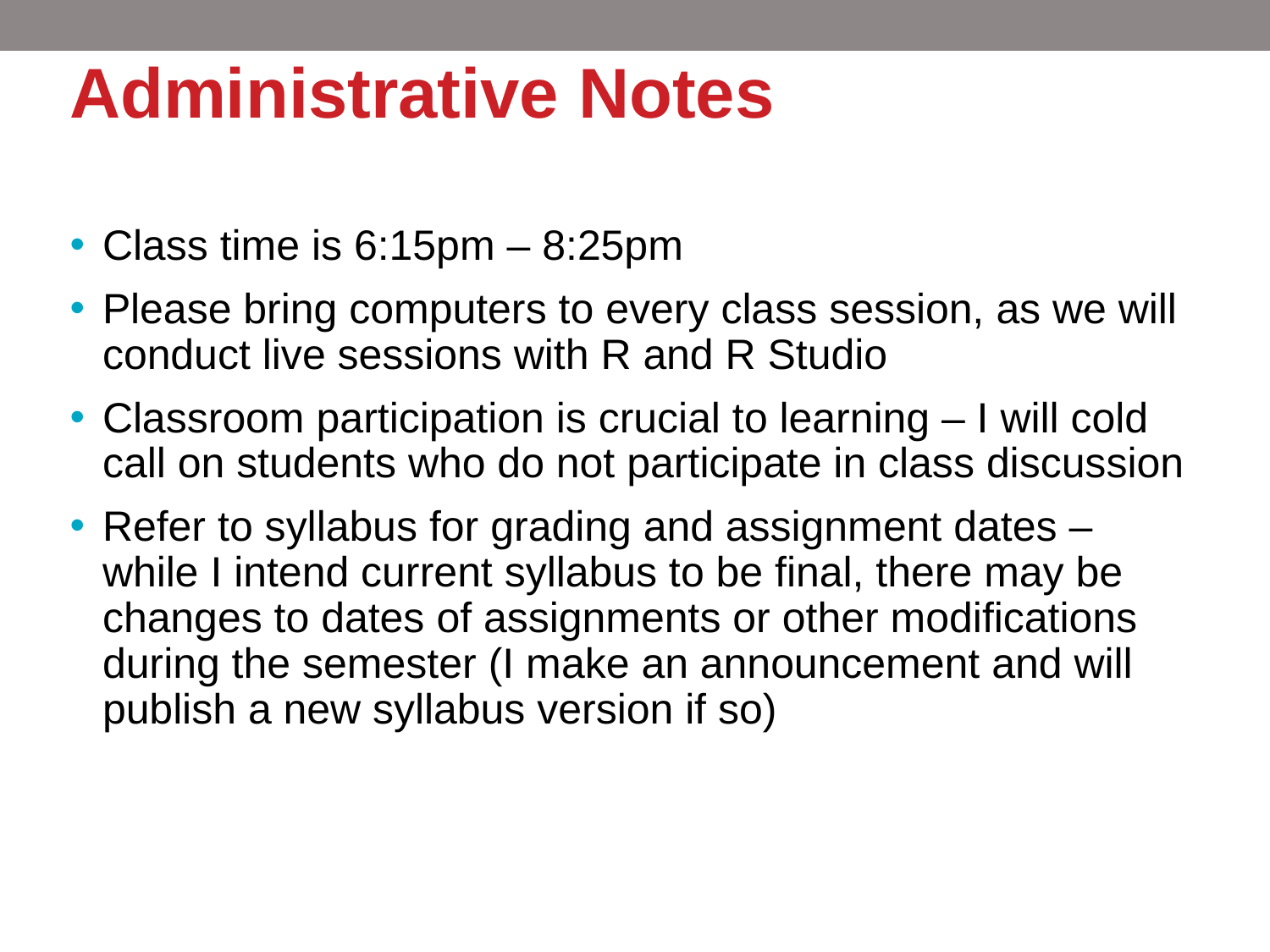

# Administrative Notes
Class time is 6:15pm – 8:25pm
Please bring computers to every class session, as we will conduct live sessions with R and R Studio
Classroom participation is crucial to learning – I will cold call on students who do not participate in class discussion
Refer to syllabus for grading and assignment dates – while I intend current syllabus to be final, there may be changes to dates of assignments or other modifications during the semester (I make an announcement and will publish a new syllabus version if so)